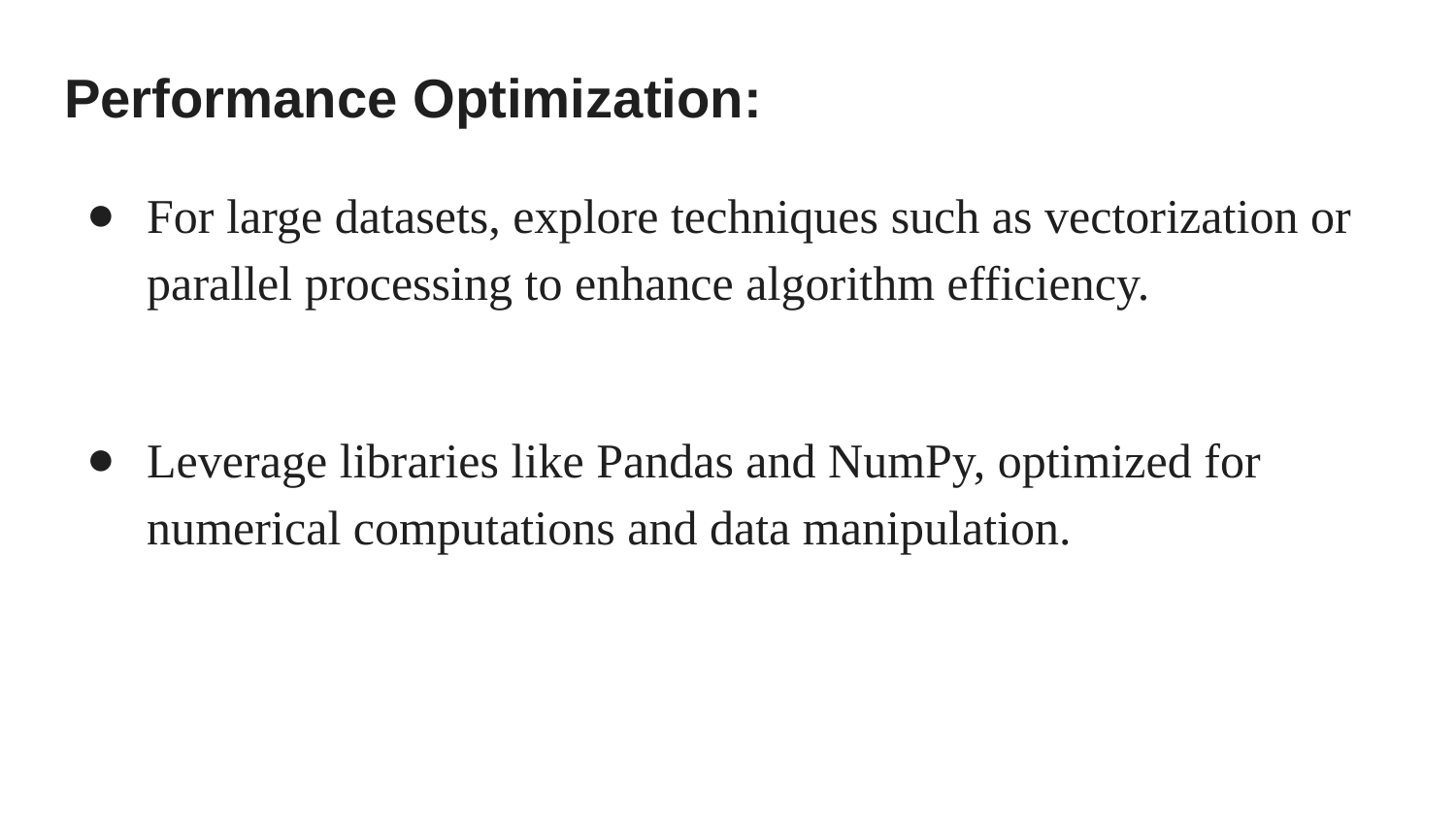

# Performance Optimization:
For large datasets, explore techniques such as vectorization or parallel processing to enhance algorithm efficiency.

Leverage libraries like Pandas and NumPy, optimized for numerical computations and data manipulation.